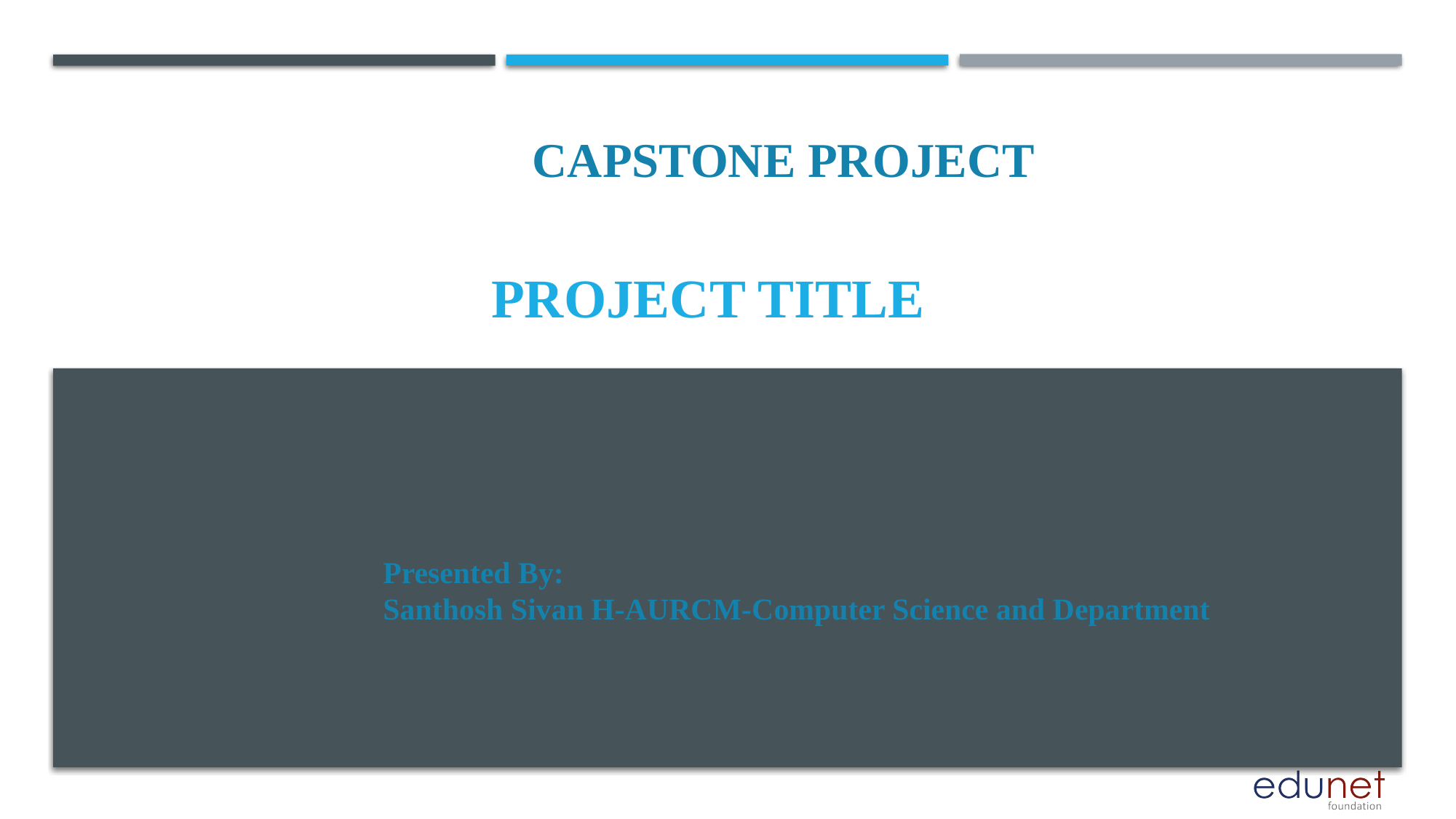

CAPSTONE PROJECT
# PROJECT TITLE
Presented By:
Santhosh Sivan H-AURCM-Computer Science and Department